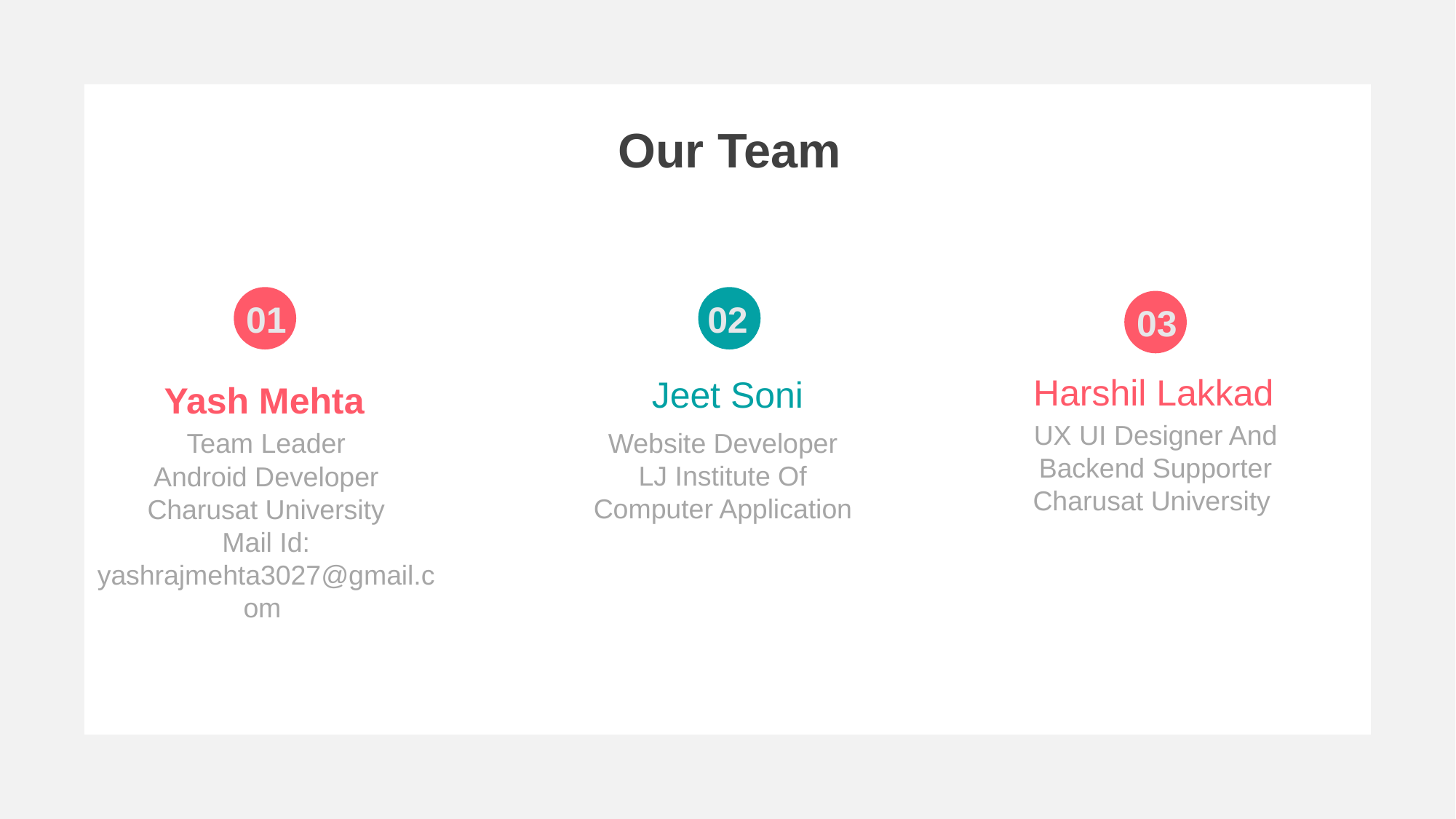

Our Team

01

02

03
Harshil Lakkad
UX UI Designer And Backend Supporter
Charusat University
Jeet Soni
Website Developer
LJ Institute Of Computer Application

Yash Mehta
Team Leader
Android Developer
Charusat University
Mail Id: yashrajmehta3027@gmail.com